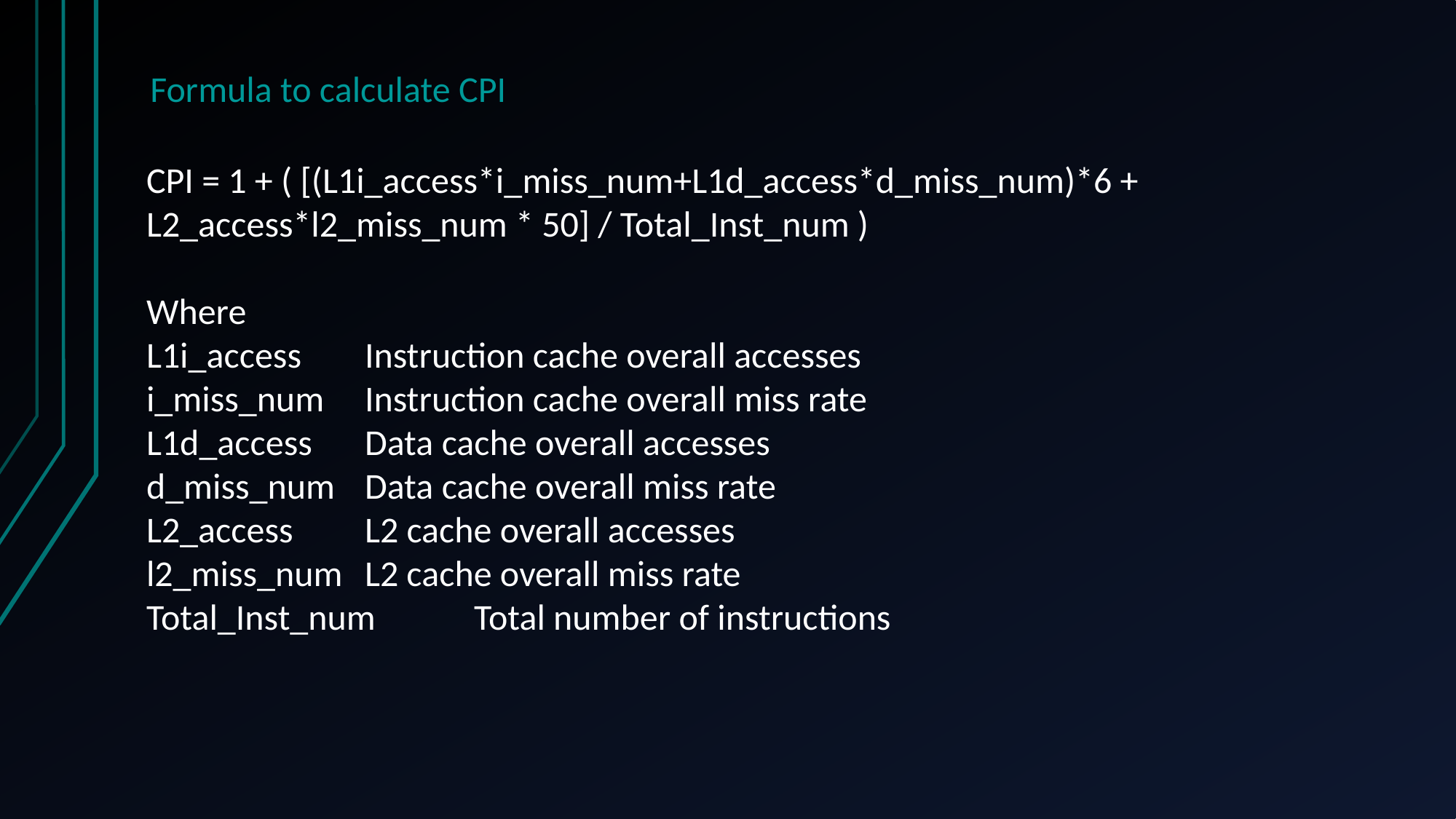

# Formula to calculate CPI
CPI = 1 + ( [(L1i_access*i_miss_num+L1d_access*d_miss_num)*6 + L2_access*l2_miss_num * 50] / Total_Inst_num )

Where
L1i_access 	Instruction cache overall accesses
i_miss_num 	Instruction cache overall miss rate
L1d_access 	Data cache overall accesses
d_miss_num 	Data cache overall miss rate
L2_access	L2 cache overall accesses
l2_miss_num	L2 cache overall miss rate
Total_Inst_num	Total number of instructions